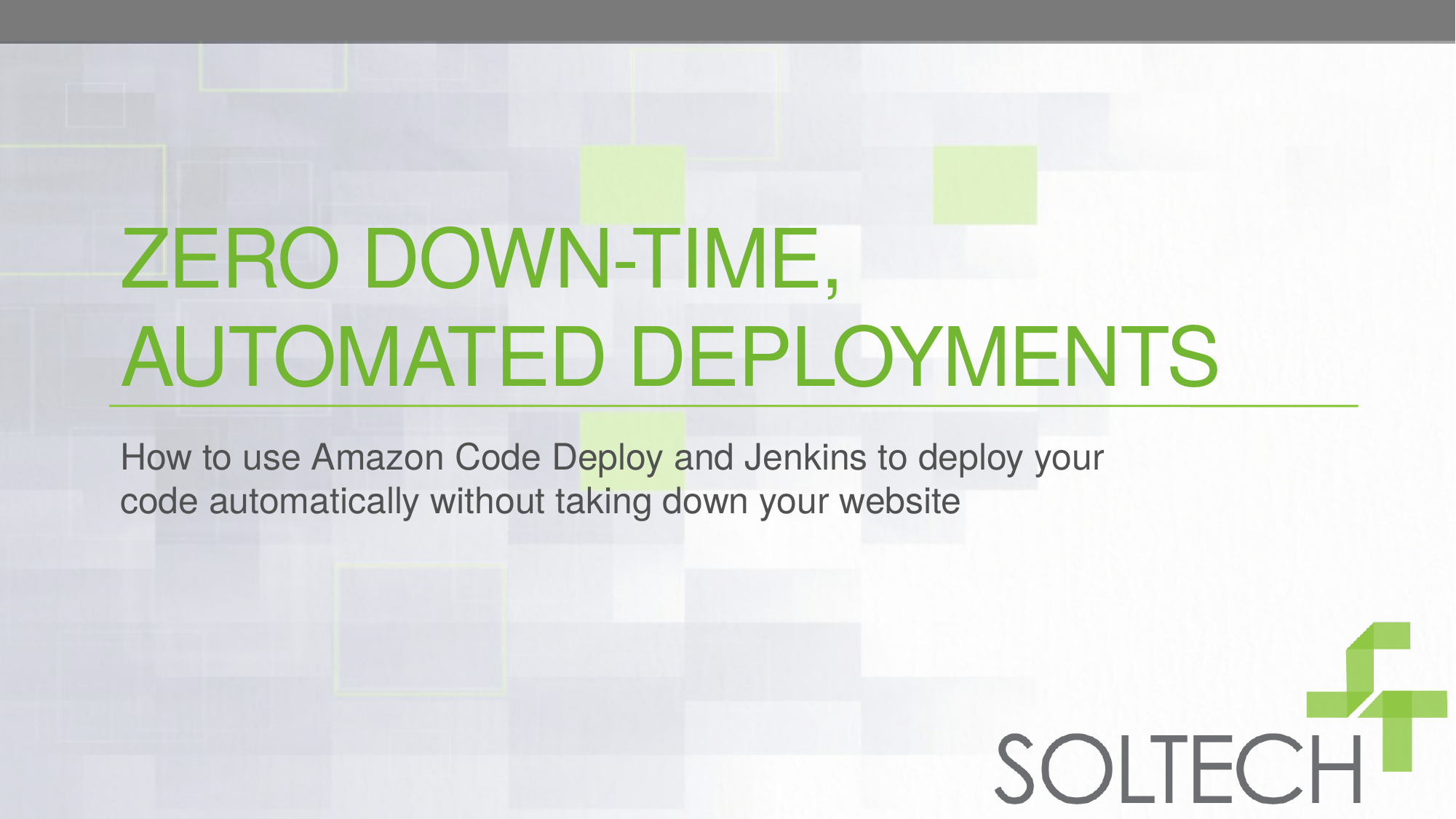

# Zero Down-Time, Automated Deployments
How to use Amazon Code Deploy and Jenkins to deploy your code automatically without taking down your website